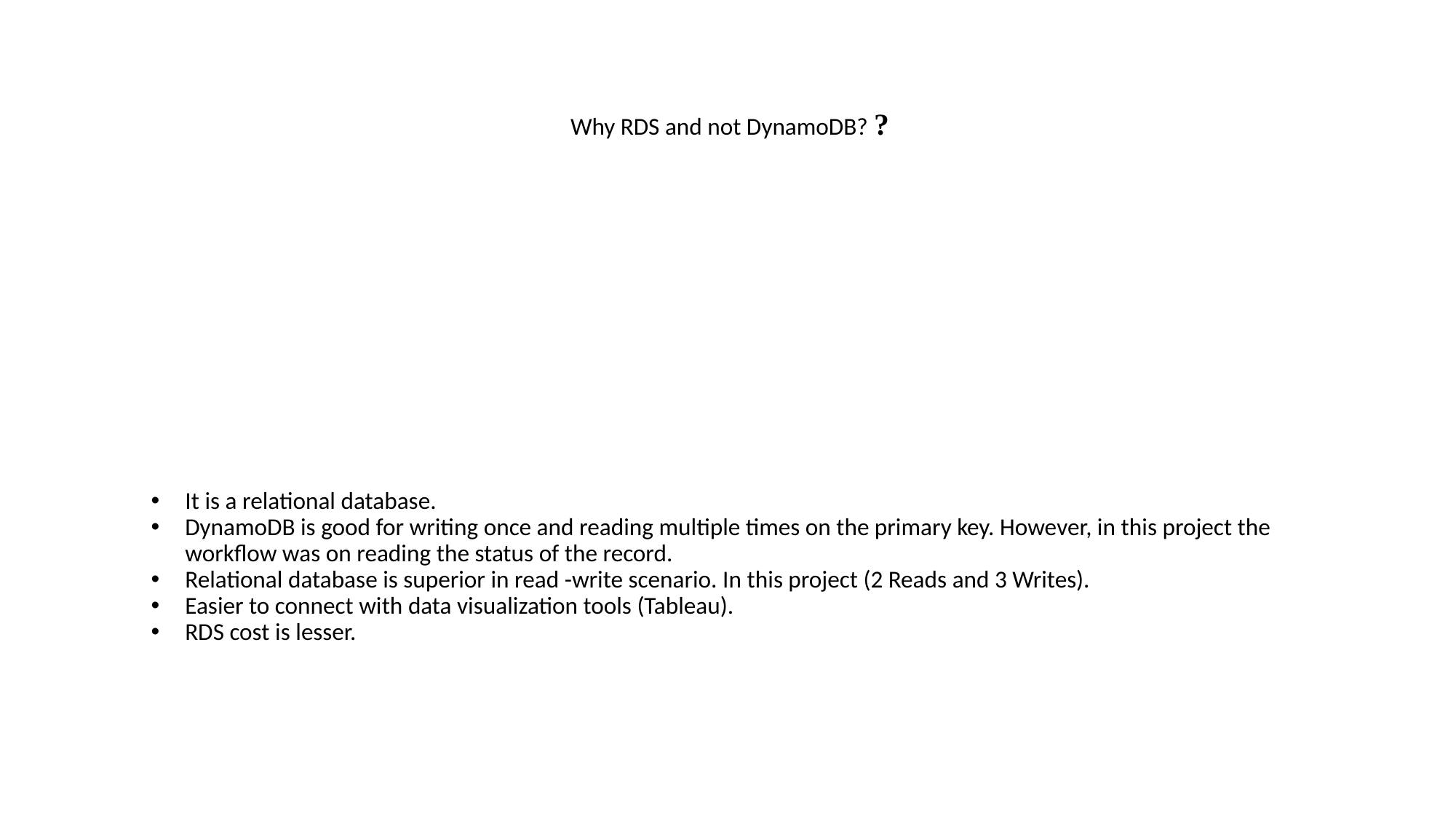

# Why RDS and not DynamoDB? ?

It is a relational database.
DynamoDB is good for writing once and reading multiple times on the primary key. However, in this project the workflow was on reading the status of the record.
Relational database is superior in read -write scenario. In this project (2 Reads and 3 Writes).
Easier to connect with data visualization tools (Tableau).
RDS cost is lesser.